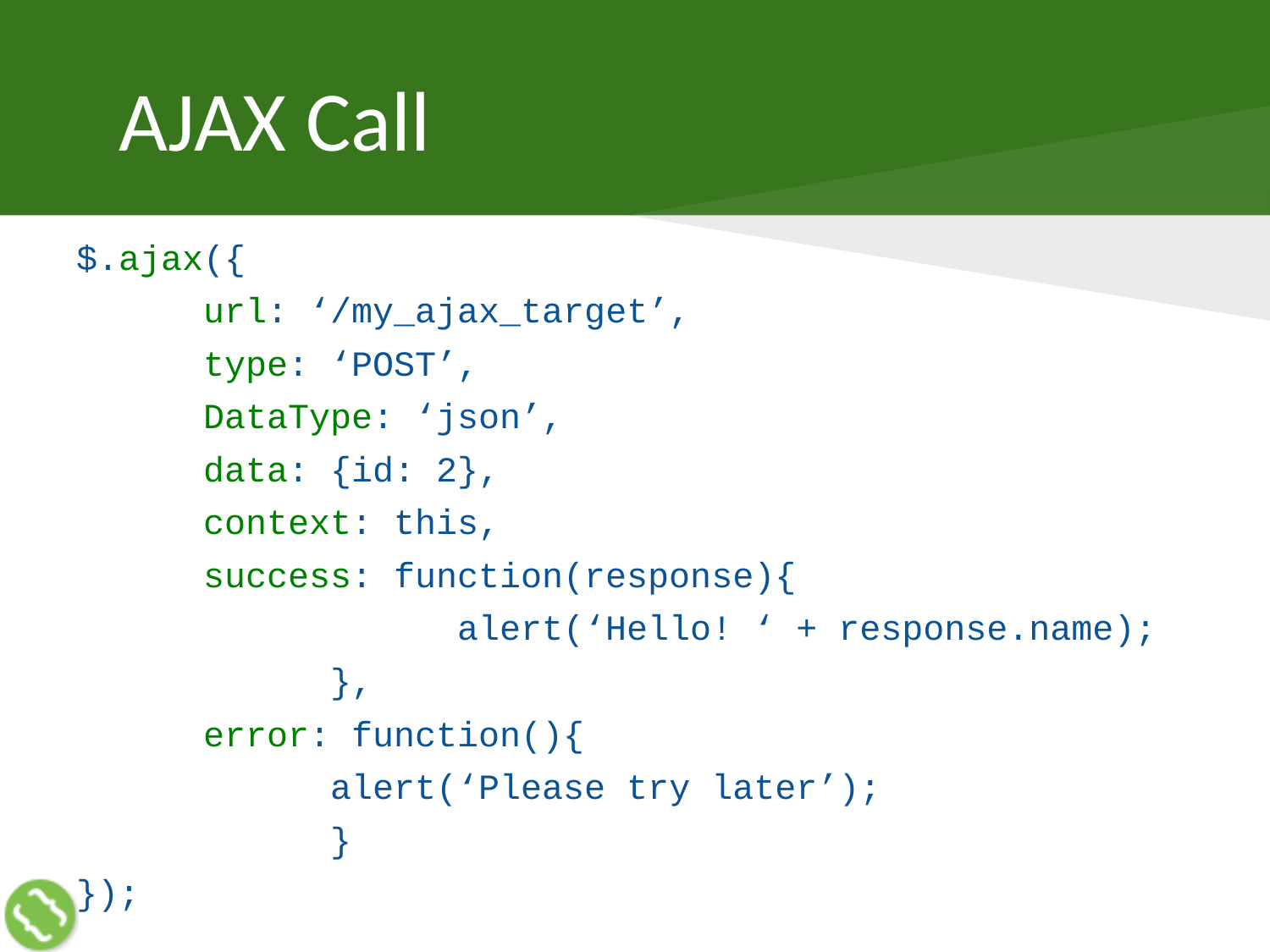

# AJAX Call
$.ajax({
	url: ‘/my_ajax_target’,
	type: ‘POST’,
	DataType: ‘json’,
	data: {id: 2},
	context: this,
	success: function(response){
			alert(‘Hello! ‘ + response.name);
		},
	error: function(){
		alert(‘Please try later’);
		}
});